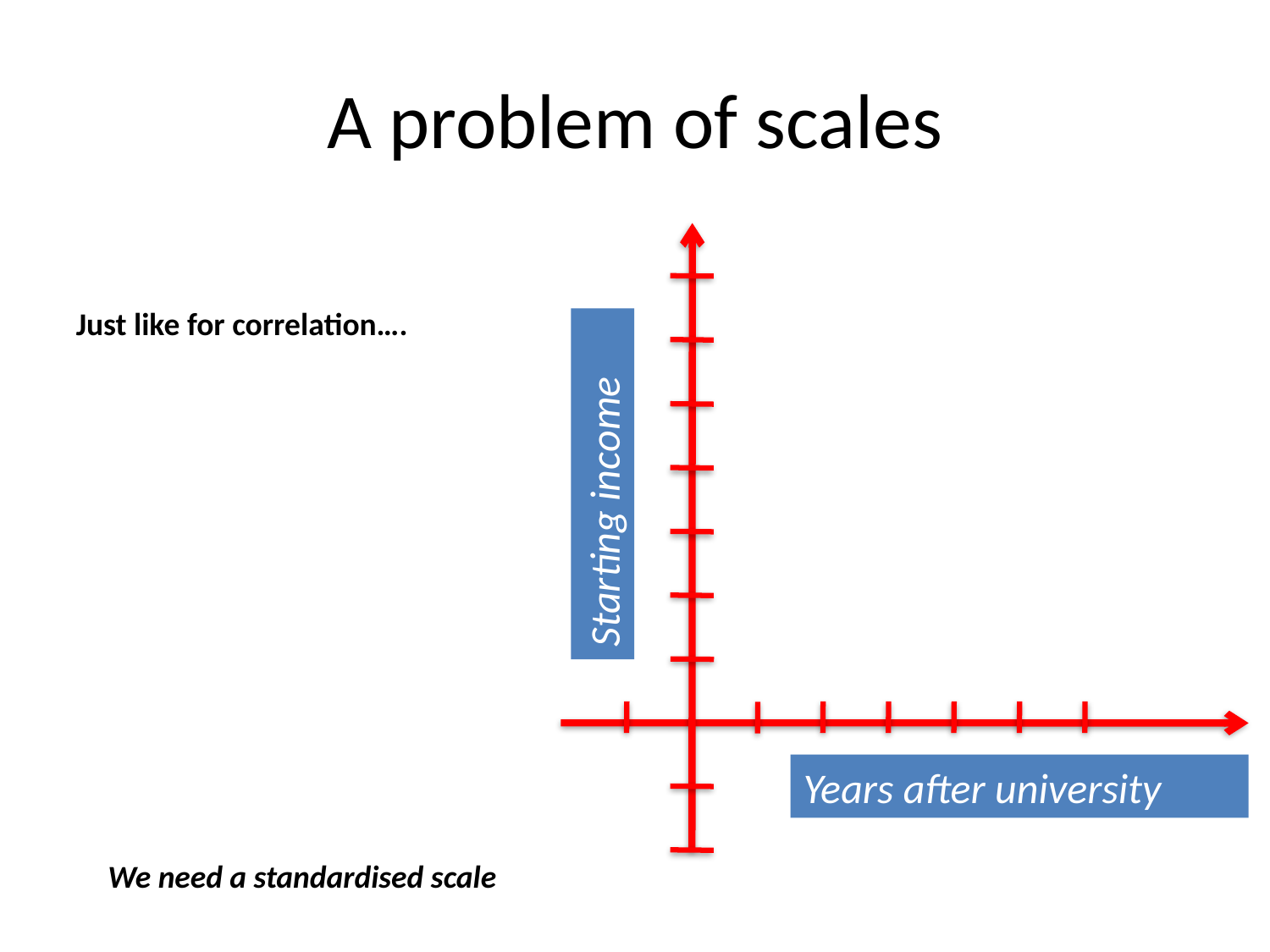

# A problem of scales
Starting income
Years after university
Just like for correlation….
We need a standardised scale